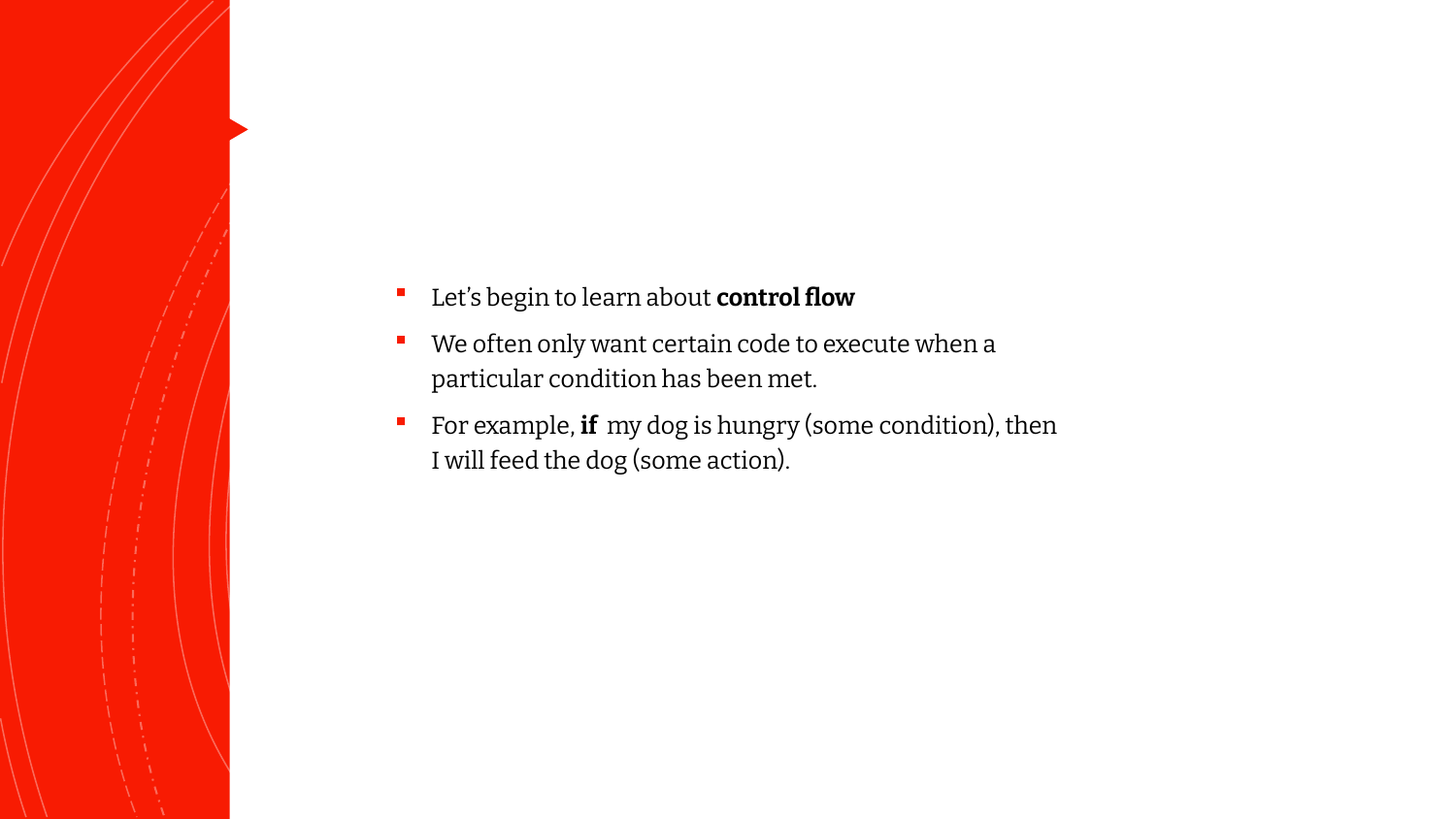

#

Let’s begin to learn about control flow
We often only want certain code to execute when a particular condition has been met.
For example, if  my dog is hungry (some condition), then I will feed the dog (some action).